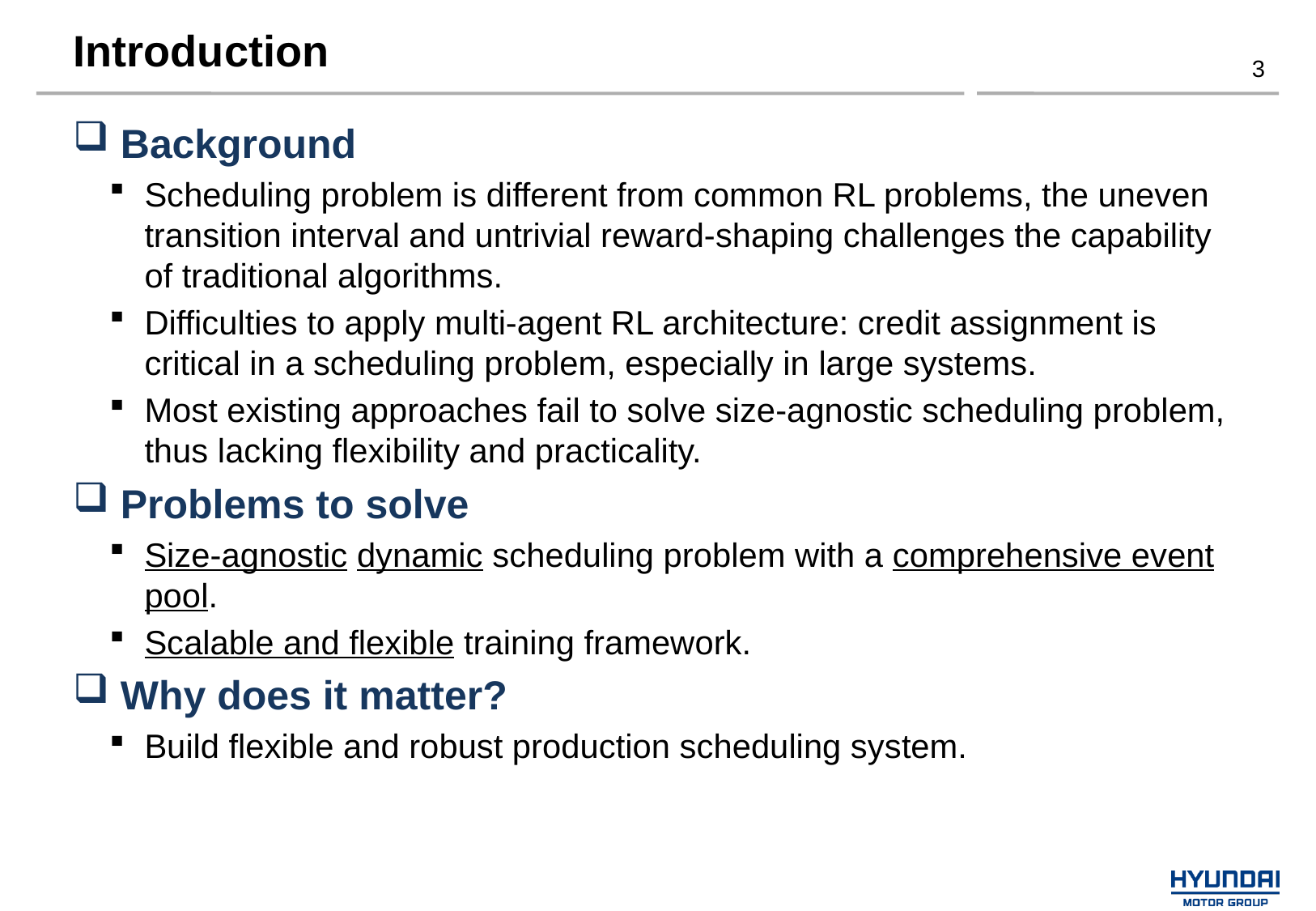

# Introduction
3
Background
Scheduling problem is different from common RL problems, the uneven transition interval and untrivial reward-shaping challenges the capability of traditional algorithms.
Difficulties to apply multi-agent RL architecture: credit assignment is critical in a scheduling problem, especially in large systems.
Most existing approaches fail to solve size-agnostic scheduling problem, thus lacking flexibility and practicality.
Problems to solve
Size-agnostic dynamic scheduling problem with a comprehensive event pool.
Scalable and flexible training framework.
Why does it matter?
Build flexible and robust production scheduling system.